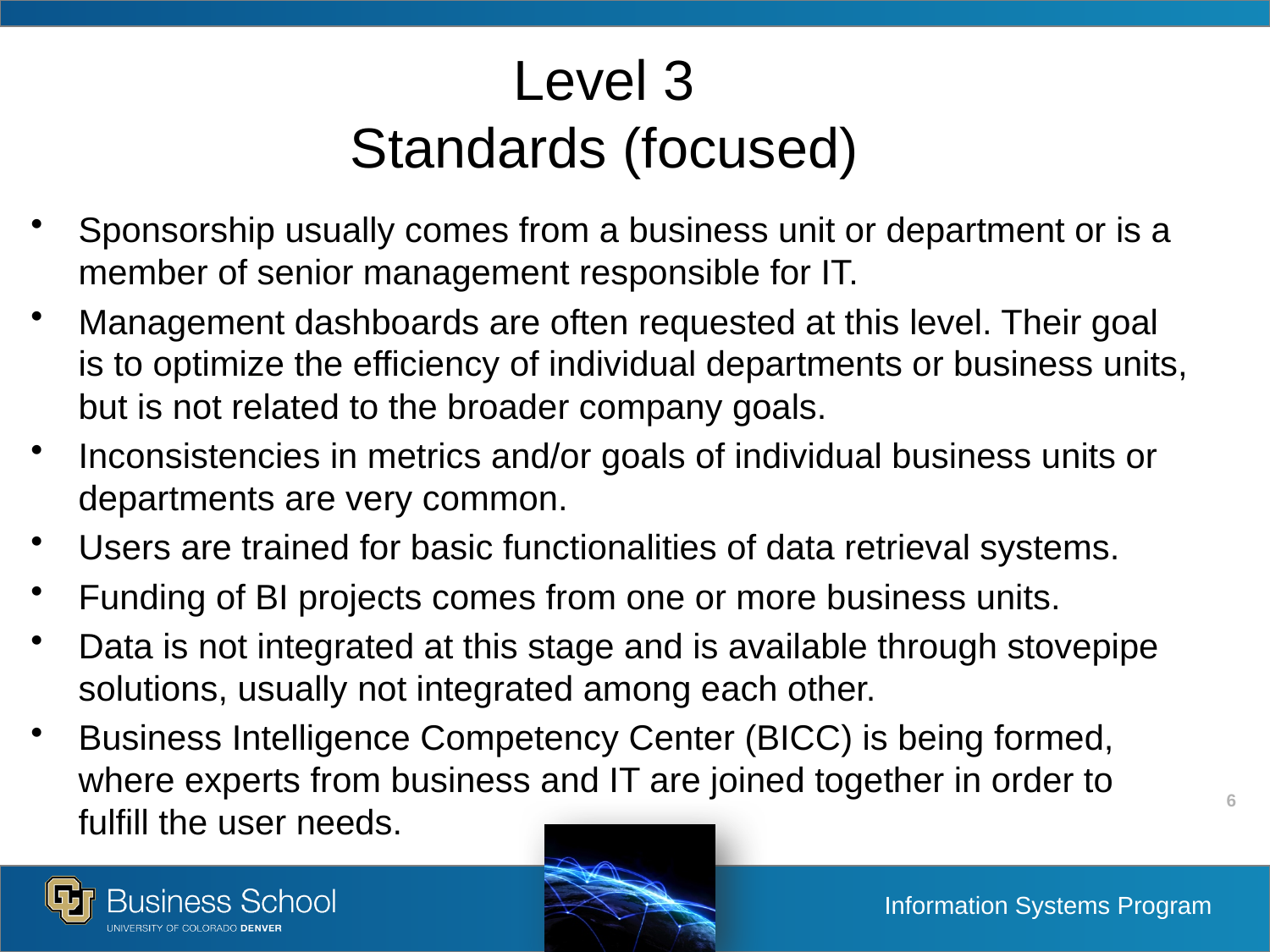

# Level 3 Standards (focused)
Sponsorship usually comes from a business unit or department or is a member of senior management responsible for IT.
Management dashboards are often requested at this level. Their goal is to optimize the efficiency of individual departments or business units, but is not related to the broader company goals.
Inconsistencies in metrics and/or goals of individual business units or departments are very common.
Users are trained for basic functionalities of data retrieval systems.
Funding of BI projects comes from one or more business units.
Data is not integrated at this stage and is available through stovepipe solutions, usually not integrated among each other.
Business Intelligence Competency Center (BICC) is being formed, where experts from business and IT are joined together in order to fulfill the user needs.